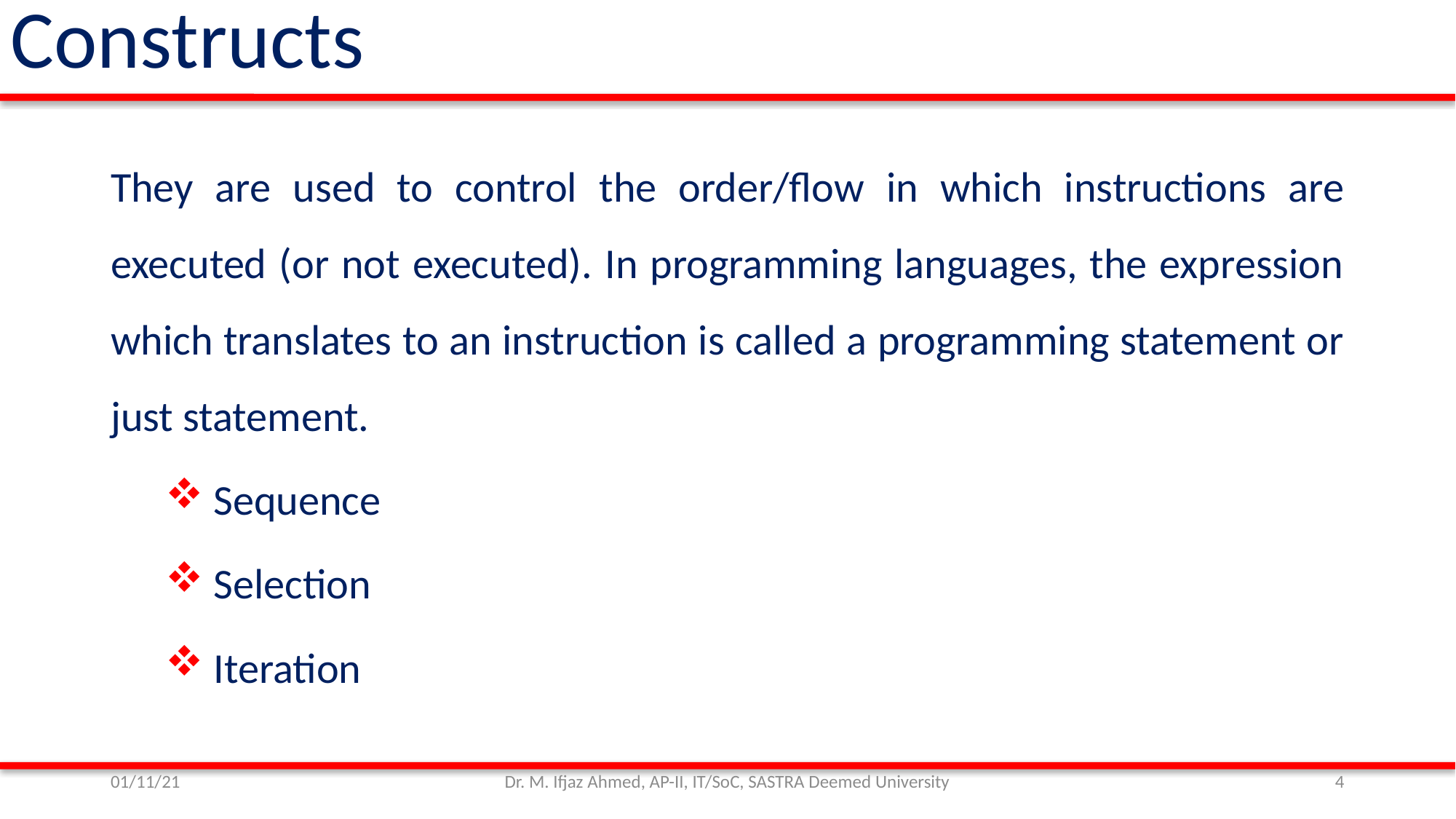

Constructs

They are used to control the order/flow in which instructions are executed (or not executed). In programming languages, the expression which translates to an instruction is called a programming statement or just statement.
 Sequence
 Selection
 Iteration
01/11/21
Dr. M. Ifjaz Ahmed, AP-II, IT/SoC, SASTRA Deemed University
4